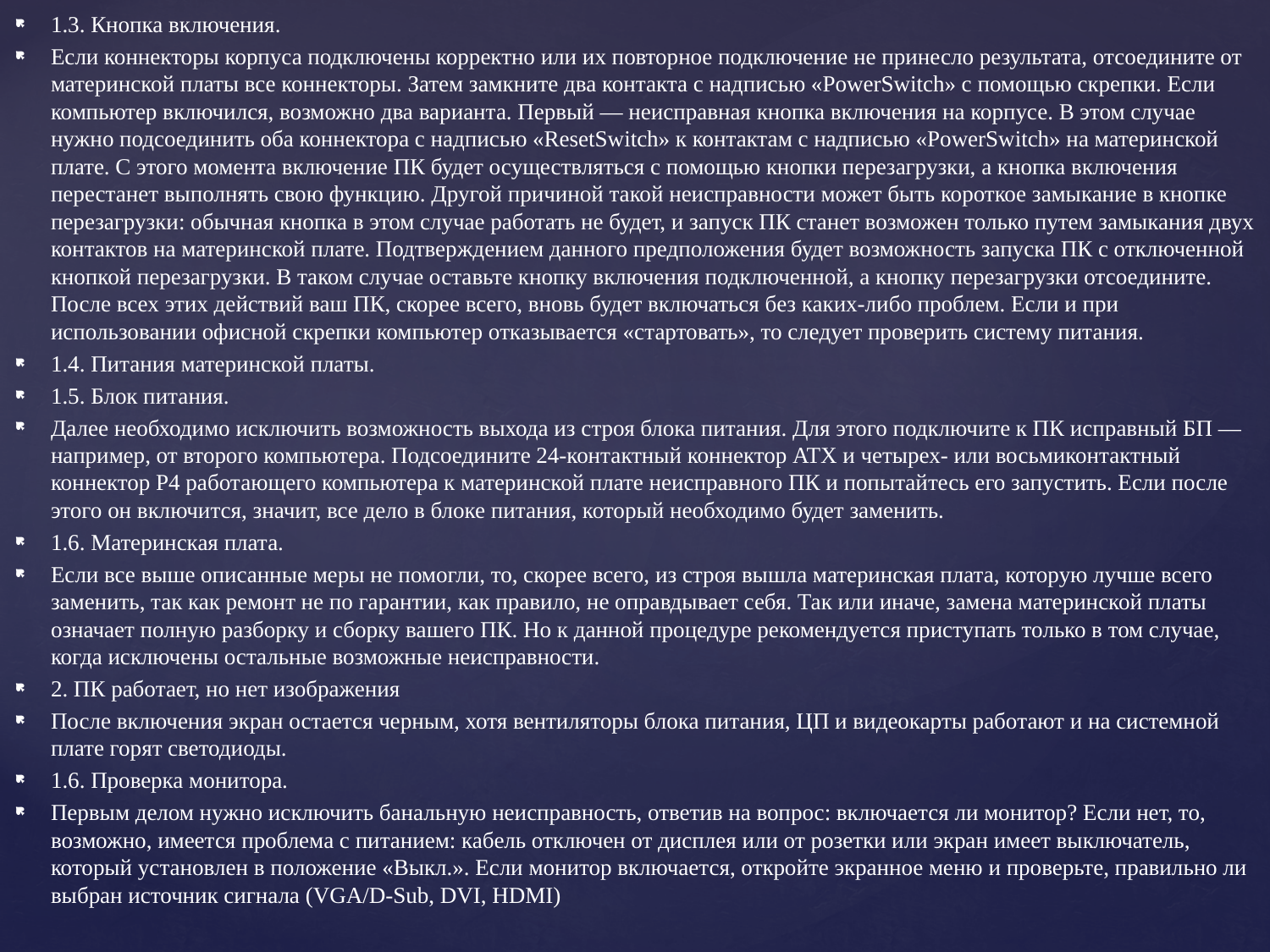

1.3. Кнопка включения.
Если коннекторы корпуса подключены корректно или их повторное подключение не принесло результата, отсоедините от материнской платы все коннекторы. Затем замкните два контакта с надписью «PowerSwitch» с помощью скрепки. Если компьютер включился, возможно два варианта. Первый — неисправная кнопка включения на корпусе. В этом случае нужно подсоединить оба коннектора с надписью «ResetSwitch» к контактам с надписью «PowerSwitch» на материнской плате. С этого момента включение ПК будет осуществляться с помощью кнопки перезагрузки, а кнопка включения перестанет выполнять свою функцию. Другой причиной такой неисправности может быть короткое замыкание в кнопке перезагрузки: обычная кнопка в этом случае работать не будет, и запуск ПК станет возможен только путем замыкания двух контактов на материнской плате. Подтверждением данного предположения будет возможность запуска ПК с отключенной кнопкой перезагрузки. В таком случае оставьте кнопку включения подключенной, а кнопку перезагрузки отсоедините. После всех этих действий ваш ПК, скорее всего, вновь будет включаться без каких-либо проблем. Если и при использовании офисной скрепки компьютер отказывается «стартовать», то следует проверить систему питания.
1.4. Питания материнской платы.
1.5. Блок питания.
Далее необходимо исключить возможность выхода из строя блока питания. Для этого подключите к ПК исправный БП — например, от второго компьютера. Подсоедините 24-контактный коннектор ATX и четырех- или восьмиконтактный коннектор P4 работающего компьютера к материнской плате неисправного ПК и попытайтесь его запустить. Если после этого он включится, значит, все дело в блоке питания, который необходимо будет заменить.
1.6. Материнская плата.
Если все выше описанные меры не помогли, то, скорее всего, из строя вышла материнская плата, которую лучше всего заменить, так как ремонт не по гарантии, как правило, не оправдывает себя. Так или иначе, замена материнской платы означает полную разборку и сборку вашего ПК. Но к данной процедуре рекомендуется приступать только в том случае, когда исключены остальные возможные неисправности.
2. ПК работает, но нет изображения
После включения экран остается черным, хотя вентиляторы блока питания, ЦП и видеокарты работают и на системной плате горят светодиоды.
1.6. Проверка монитора.
Первым делом нужно исключить банальную неисправность, ответив на вопрос: включается ли монитор? Если нет, то, возможно, имеется проблема с питанием: кабель отключен от дисплея или от розетки или экран имеет выключатель, который установлен в положение «Выкл.». Если монитор включается, откройте экранное меню и проверьте, правильно ли выбран источник сигнала (VGA/D-Sub, DVI, HDMI)